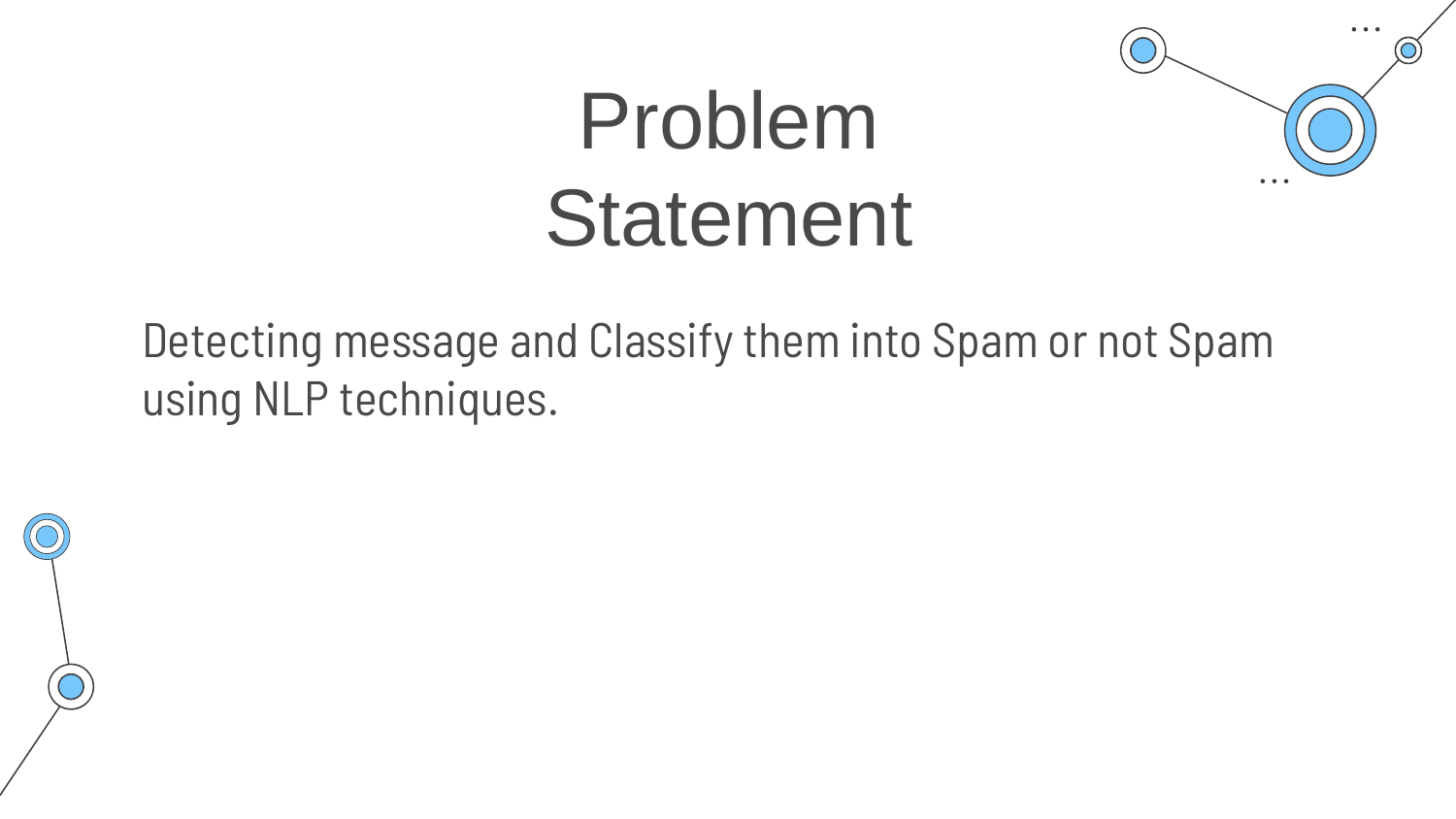

# Problem Statement
Detecting message and Classify them into Spam or not Spam using NLP techniques.